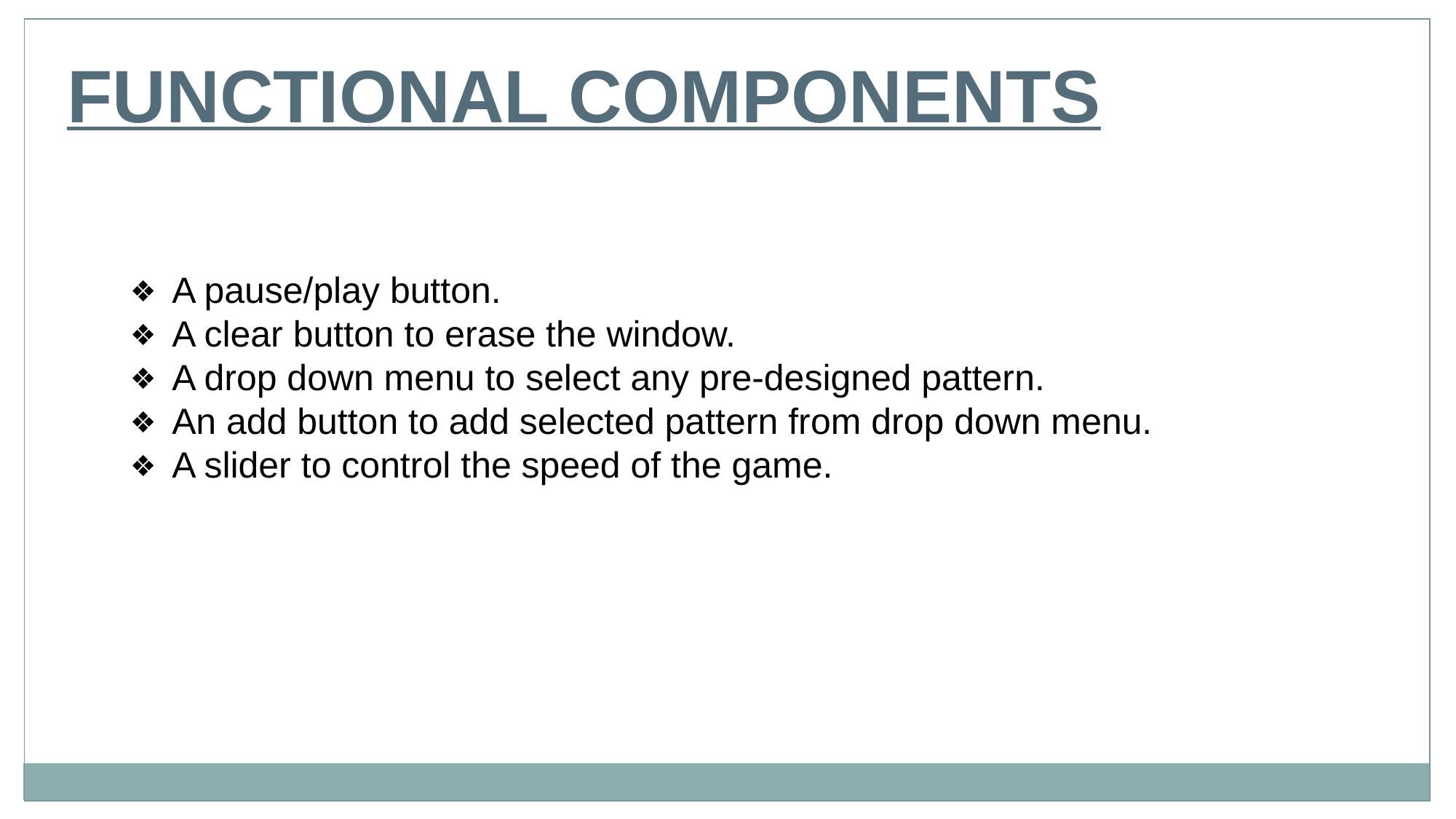

FUNCTIONAL COMPONENTS

A pause/play button.
A clear button to erase the window.
A drop down menu to select any pre-designed pattern.
An add button to add selected pattern from drop down menu.
A slider to control the speed of the game.